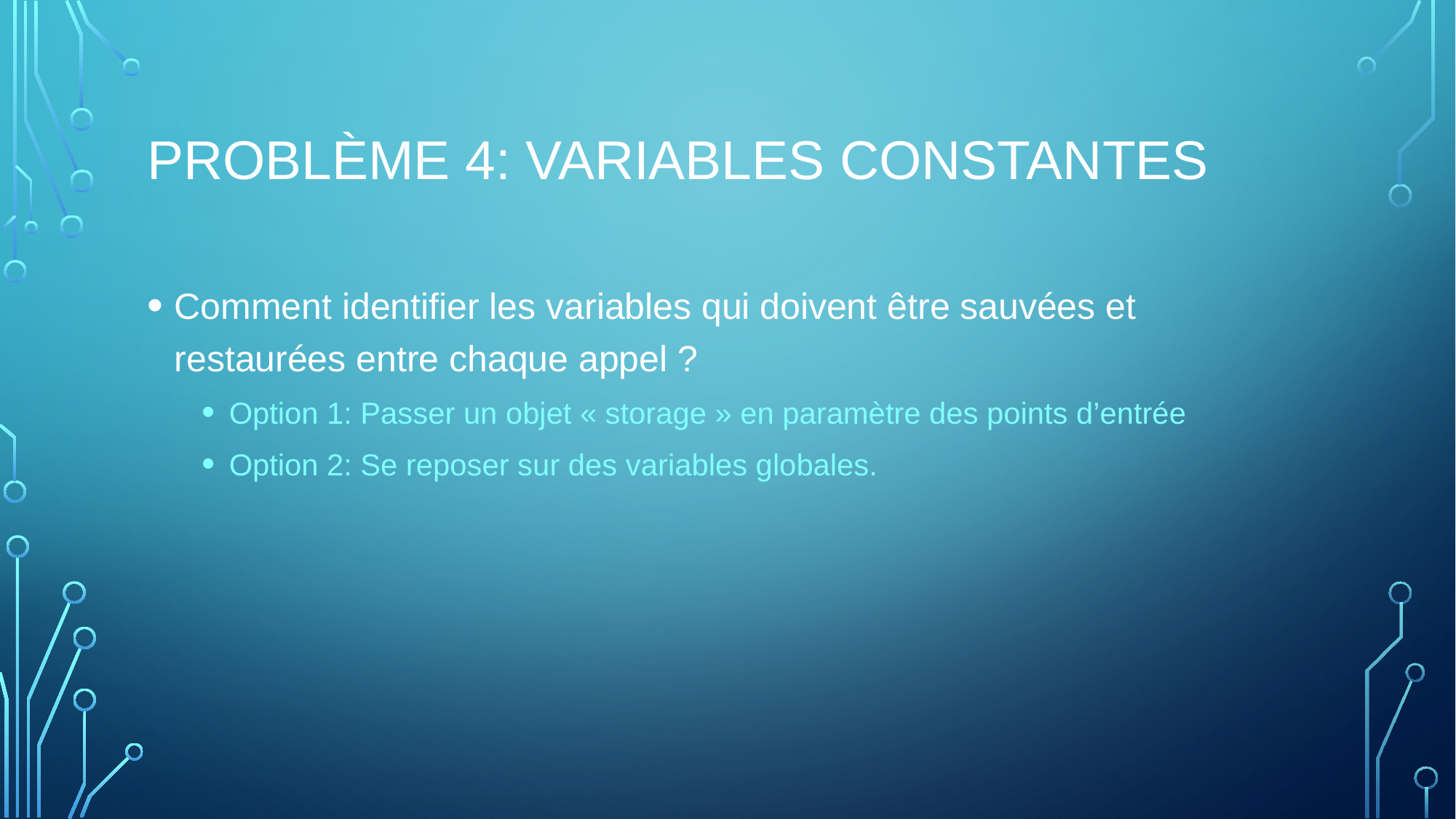

# Problème 4: Variables constantes
Comment identifier les variables qui doivent être sauvées et restaurées entre chaque appel ?
Option 1: Passer un objet « storage » en paramètre des points d’entrée
Option 2: Se reposer sur des variables globales.